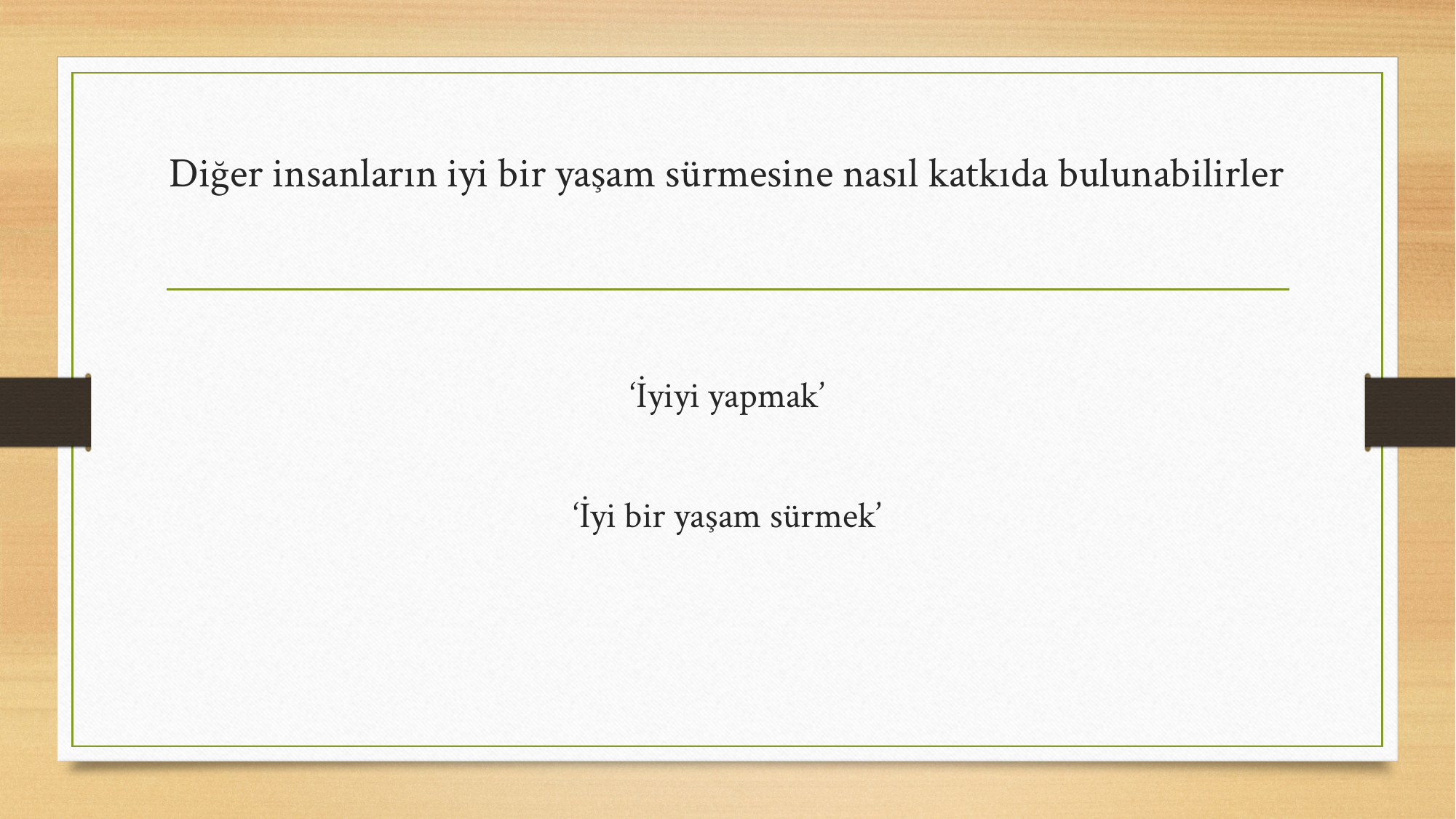

# Diğer insanların iyi bir yaşam sürmesine nasıl katkıda bulunabilirler

‘İyiyi yapmak’

‘İyi bir yaşam sürmek’